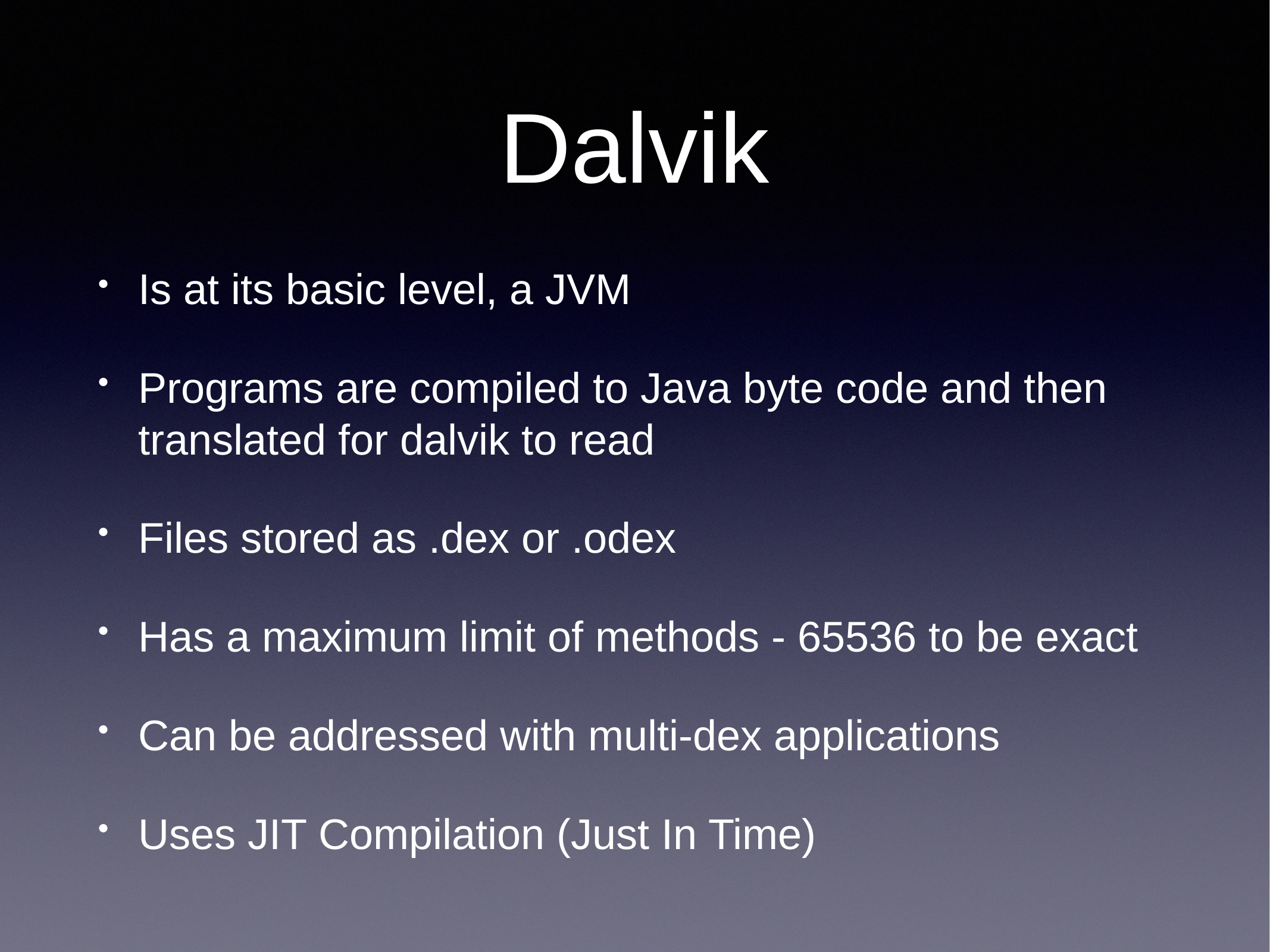

# Dalvik
Is at its basic level, a JVM
Programs are compiled to Java byte code and then translated for dalvik to read
Files stored as .dex or .odex
Has a maximum limit of methods - 65536 to be exact
Can be addressed with multi-dex applications
Uses JIT Compilation (Just In Time)